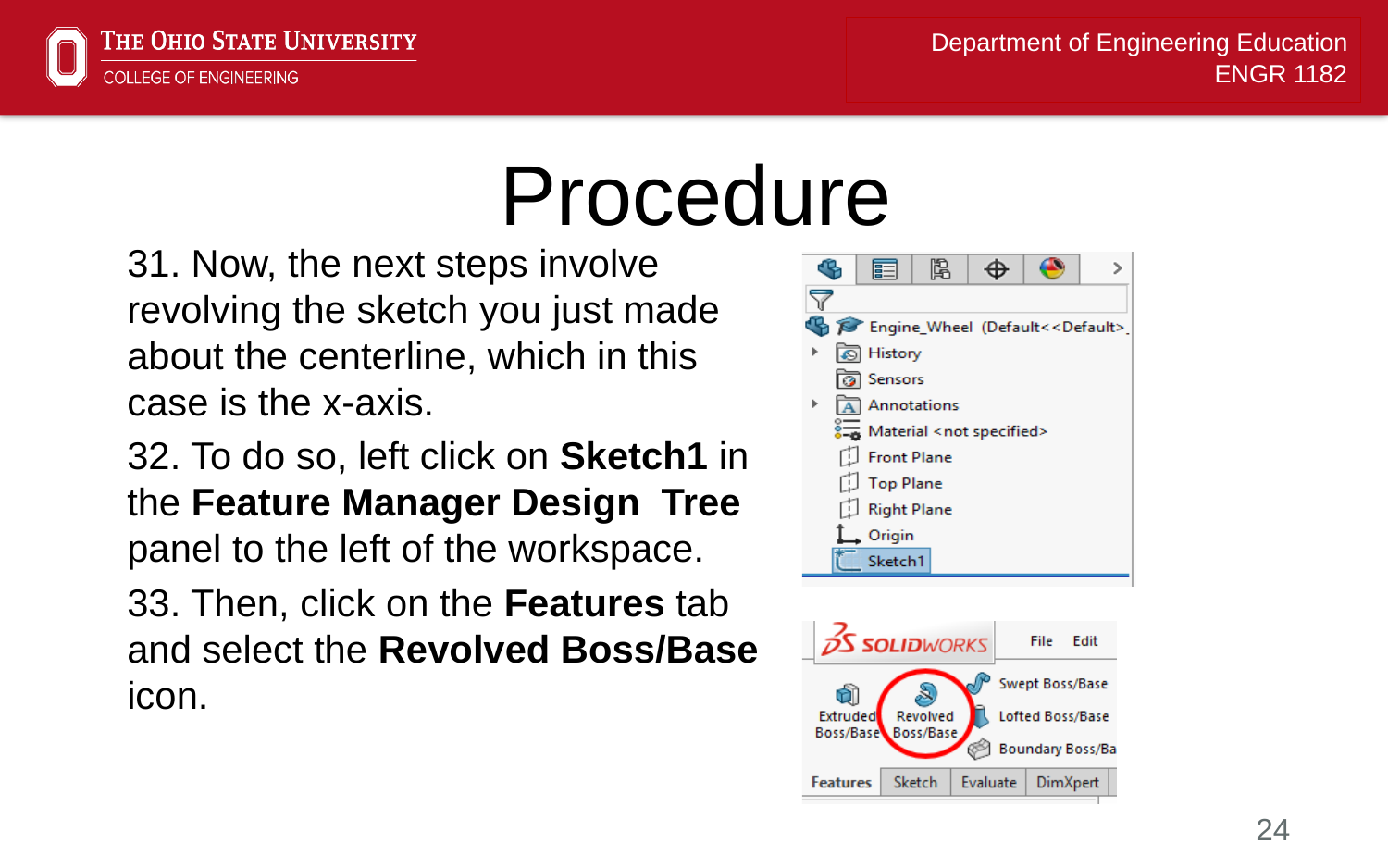

# Procedure
31. Now, the next steps involve revolving the sketch you just made about the centerline, which in this  case is the x-axis.
32. To do so, left click on Sketch1 in the Feature Manager Design  Tree panel to the left of the workspace.
33. Then, click on the Features tab and select the Revolved Boss/Base icon.